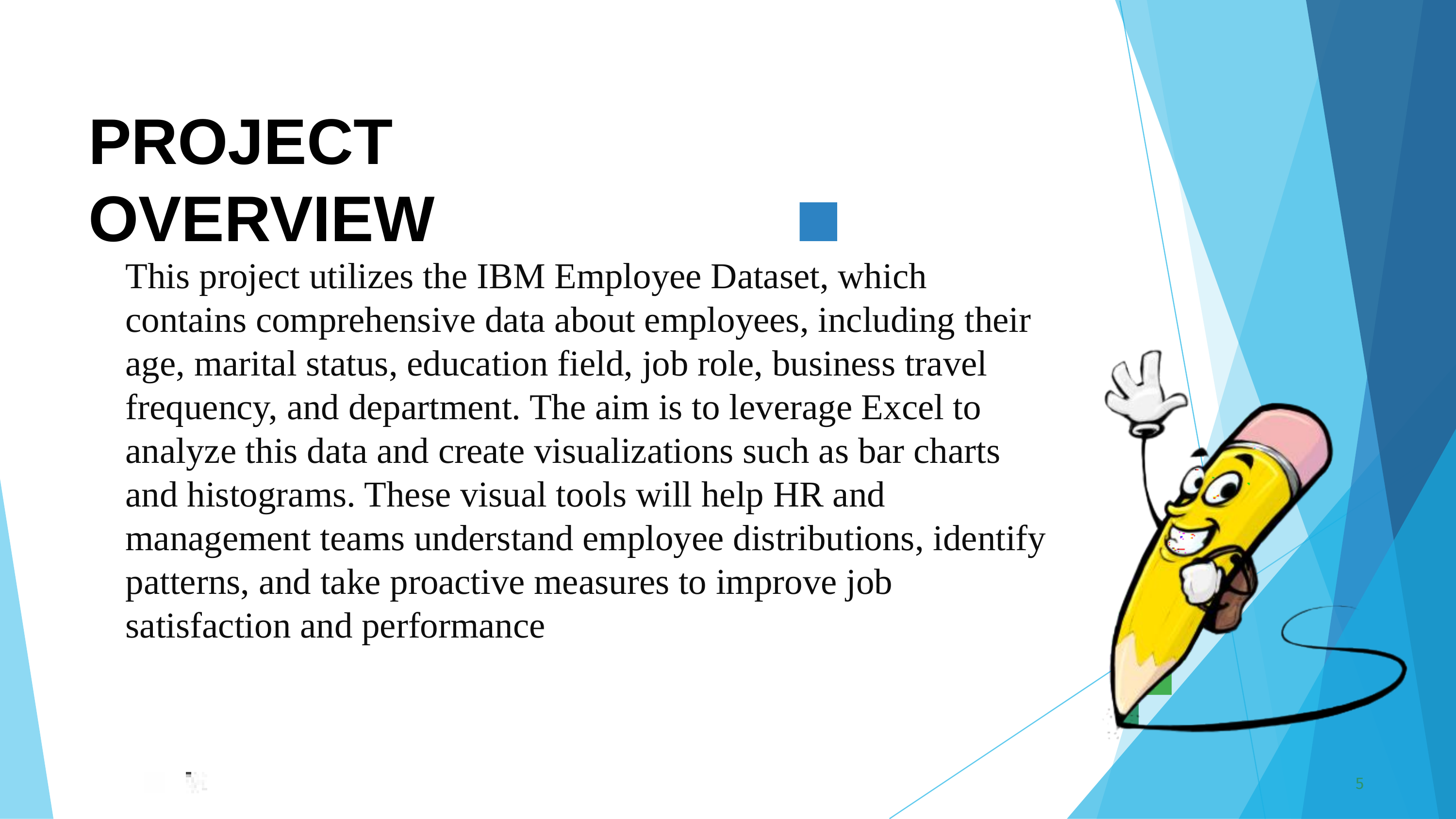

PROJECT	OVERVIEW

This project utilizes the IBM Employee Dataset, which contains comprehensive data about employees, including their age, marital status, education field, job role, business travel frequency, and department. The aim is to leverage Excel to analyze this data and create visualizations such as bar charts and histograms. These visual tools will help HR and management teams understand employee distributions, identify patterns, and take proactive measures to improve job satisfaction and performance​

5